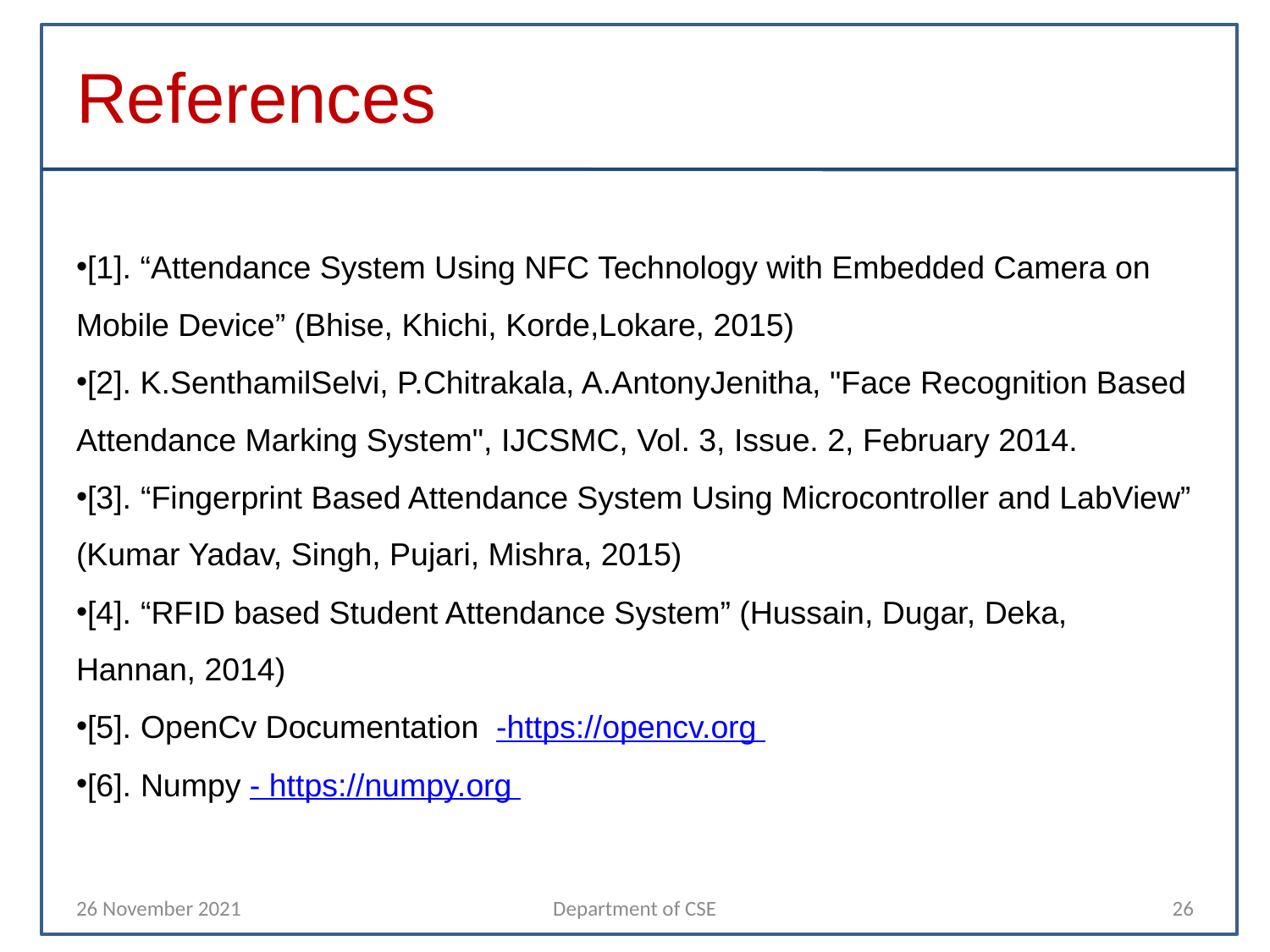

References
[1]. “Attendance System Using NFC Technology with Embedded Camera on Mobile Device” (Bhise, Khichi, Korde,Lokare, 2015)
[2]. K.SenthamilSelvi, P.Chitrakala, A.AntonyJenitha, "Face Recognition Based Attendance Marking System", IJCSMC, Vol. 3, Issue. 2, February 2014.
[3]. 	“Fingerprint Based Attendance System Using Microcontroller and LabView” (Kumar Yadav, Singh, Pujari, Mishra, 2015)
[4]. 	“RFID based Student Attendance System” (Hussain, Dugar, Deka, Hannan, 2014)
[5]. 	OpenCv Documentation  -https://opencv.org
[6]. 	Numpy - https://numpy.org

26 November 2021
Department of CSE
26